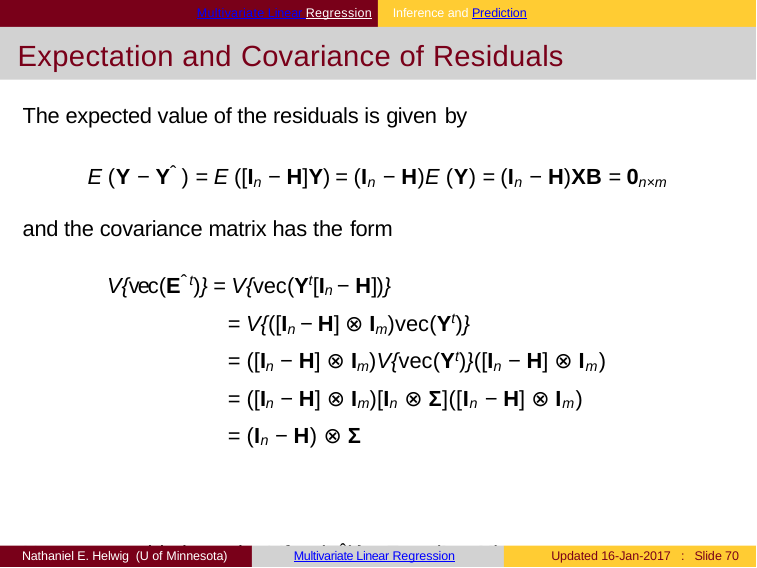

Multivariate Linear Regression	Inference and Prediction

# Expectation and Covariance of Residuals
The expected value of the residuals is given by

E (Y − Yˆ ) = E ([In − H]Y) = (In − H)E (Y) = (In − H)XB = 0n×m
and the covariance matrix has the form
V{vec(Eˆ t)} = V{vec(Yt[In − H])}
= V{([In − H] ⊗ Im)vec(Yt)}
= ([In − H] ⊗ Im)V{vec(Yt)}([In − H] ⊗ Im)
= ([In − H] ⊗ Im)[In ⊗ Σ]([In − H] ⊗ Im)
= (In − H) ⊗ Σ

Note: we could also write V{vec(Eˆ )} = Σ ⊗ (In − H)

Nathaniel E. Helwig  (U of Minnesota)
Multivariate Linear Regression
Updated 16-Jan-2017   :   Slide 70